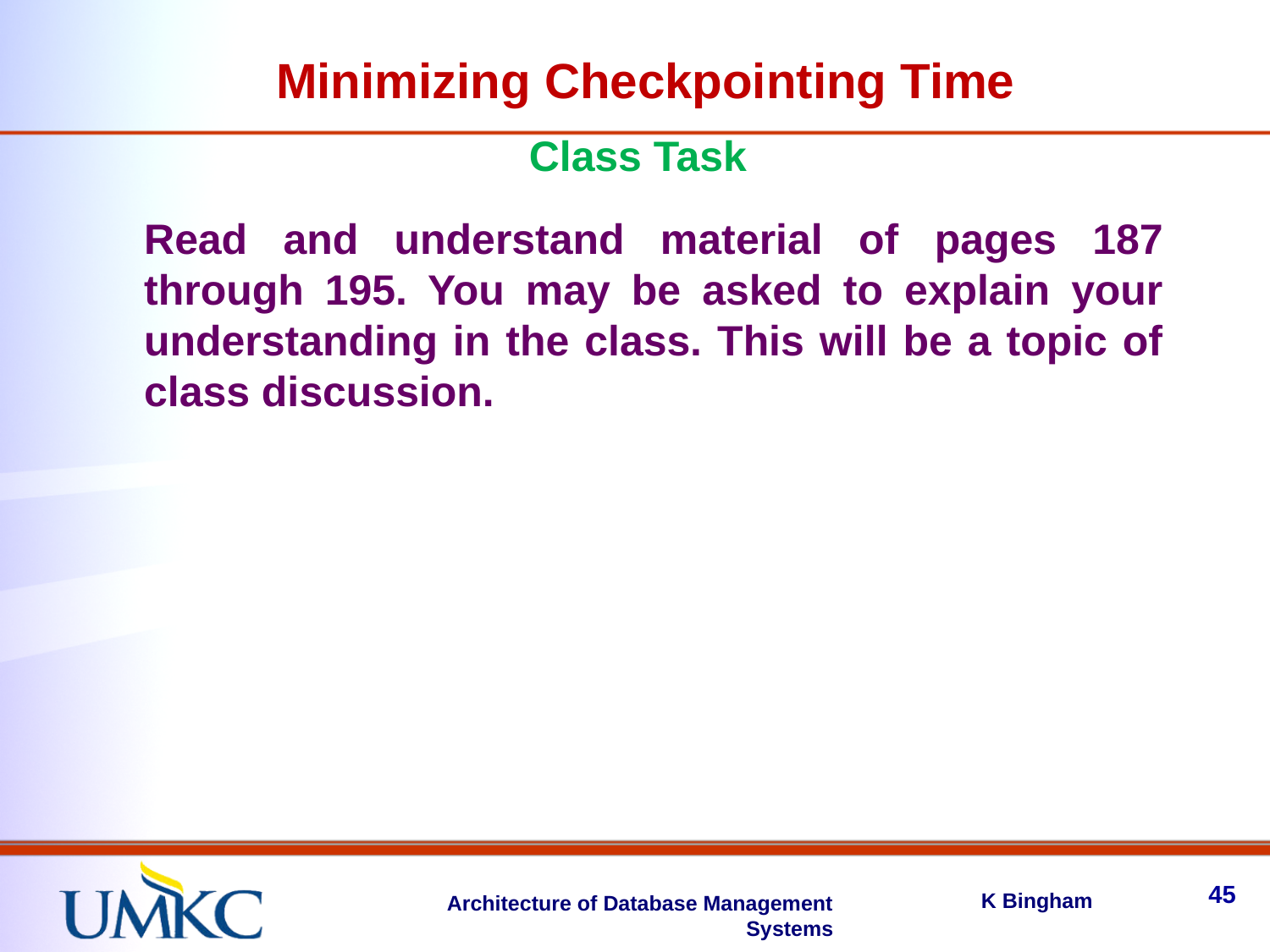

Minimizing Checkpointing Time
Class Task
Read and understand material of pages 187 through 195. You may be asked to explain your understanding in the class. This will be a topic of class discussion.
45